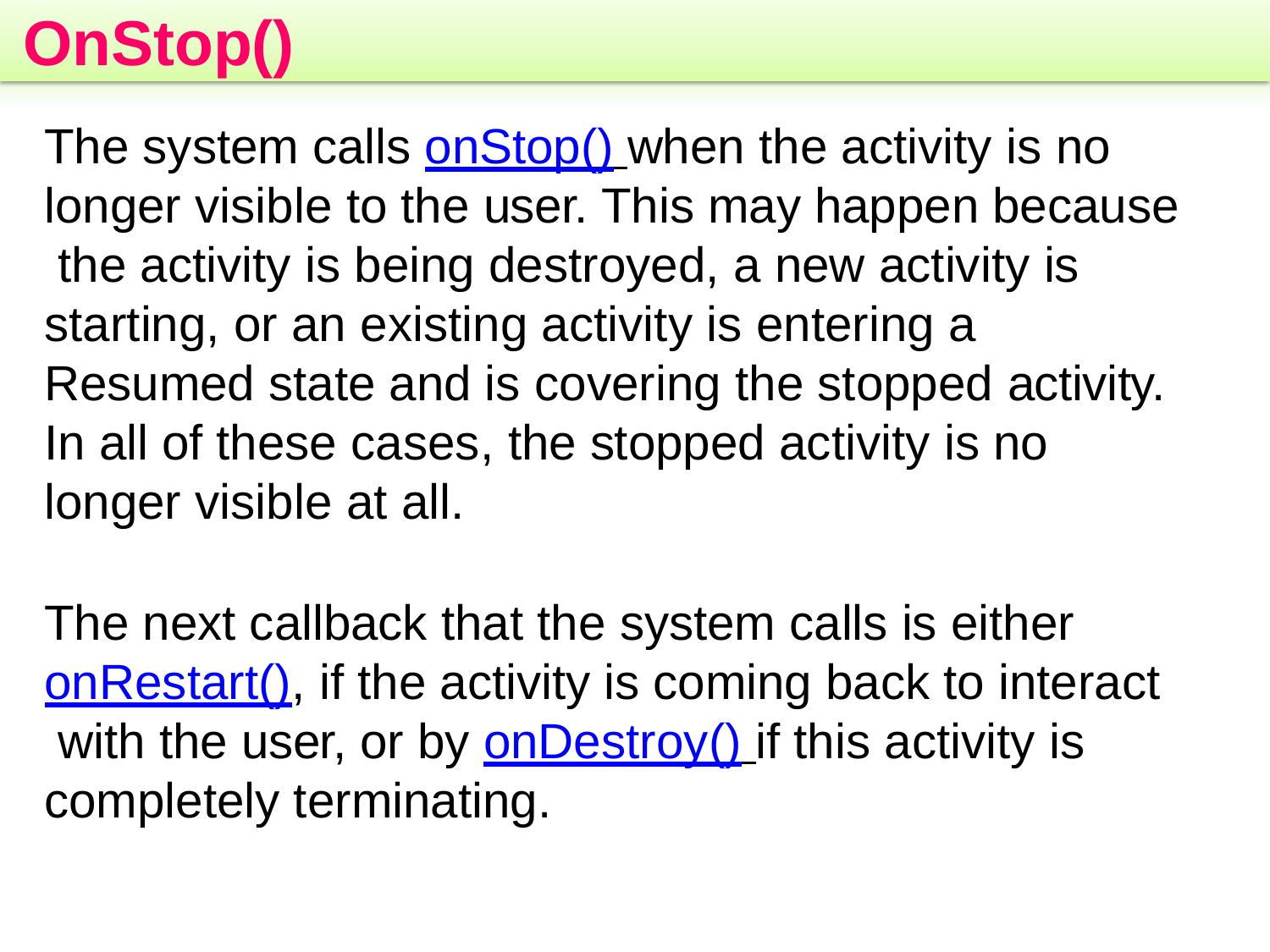

# OnStop()
The system calls onStop() when the activity is no  longer visible to the user. This may happen because  the activity is being destroyed, a new activity is  starting, or an existing activity is entering a  Resumed state and is covering the stopped activity.  In all of these cases, the stopped activity is no  longer visible at all.

The next callback that the system calls is either  onRestart(), if the activity is coming back to interact  with the user, or by onDestroy() if this activity is  completely terminating.